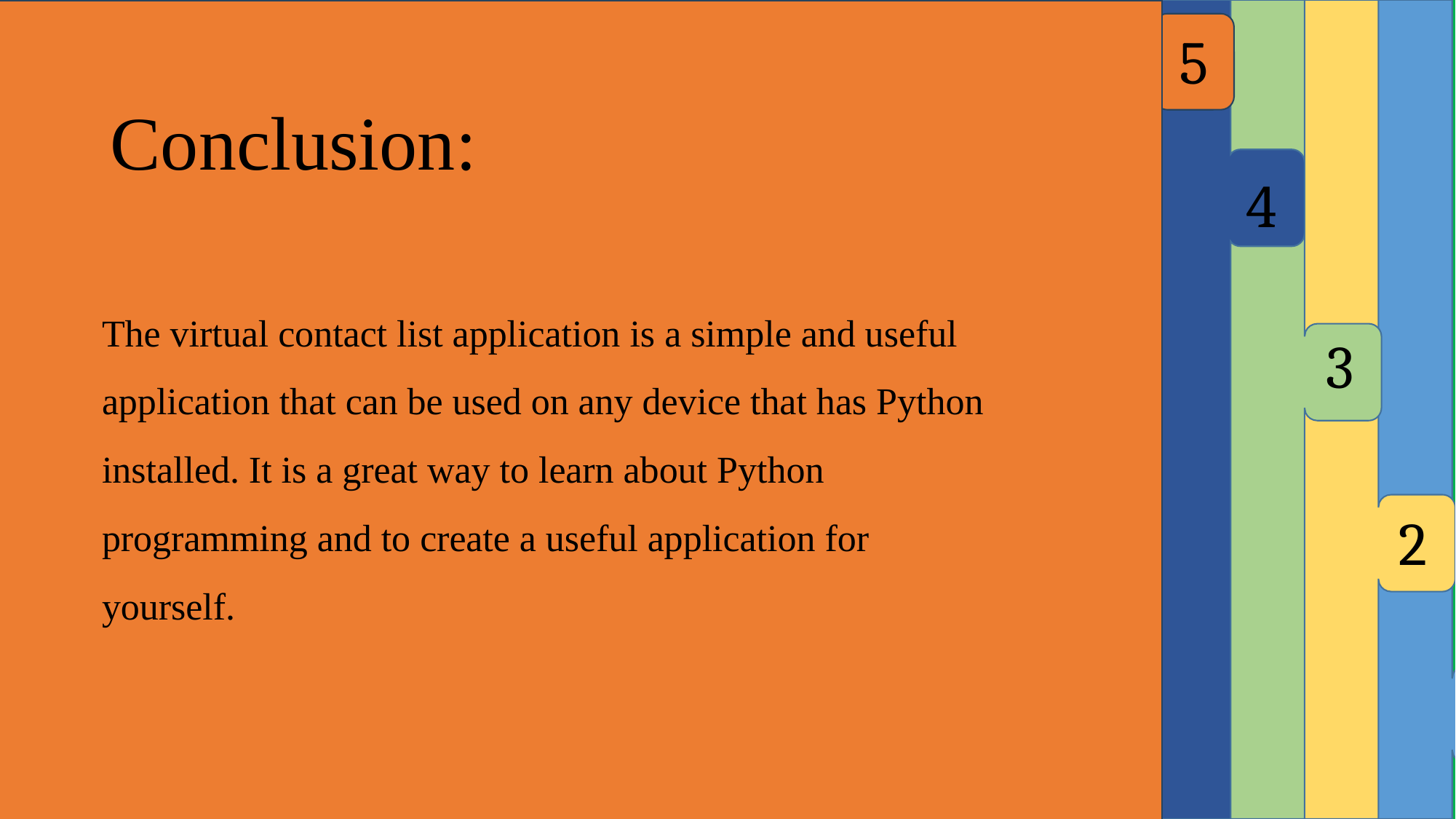

5
Conclusion:
4
The virtual contact list application is a simple and useful application that can be used on any device that has Python installed. It is a great way to learn about Python programming and to create a useful application for yourself.
3
2